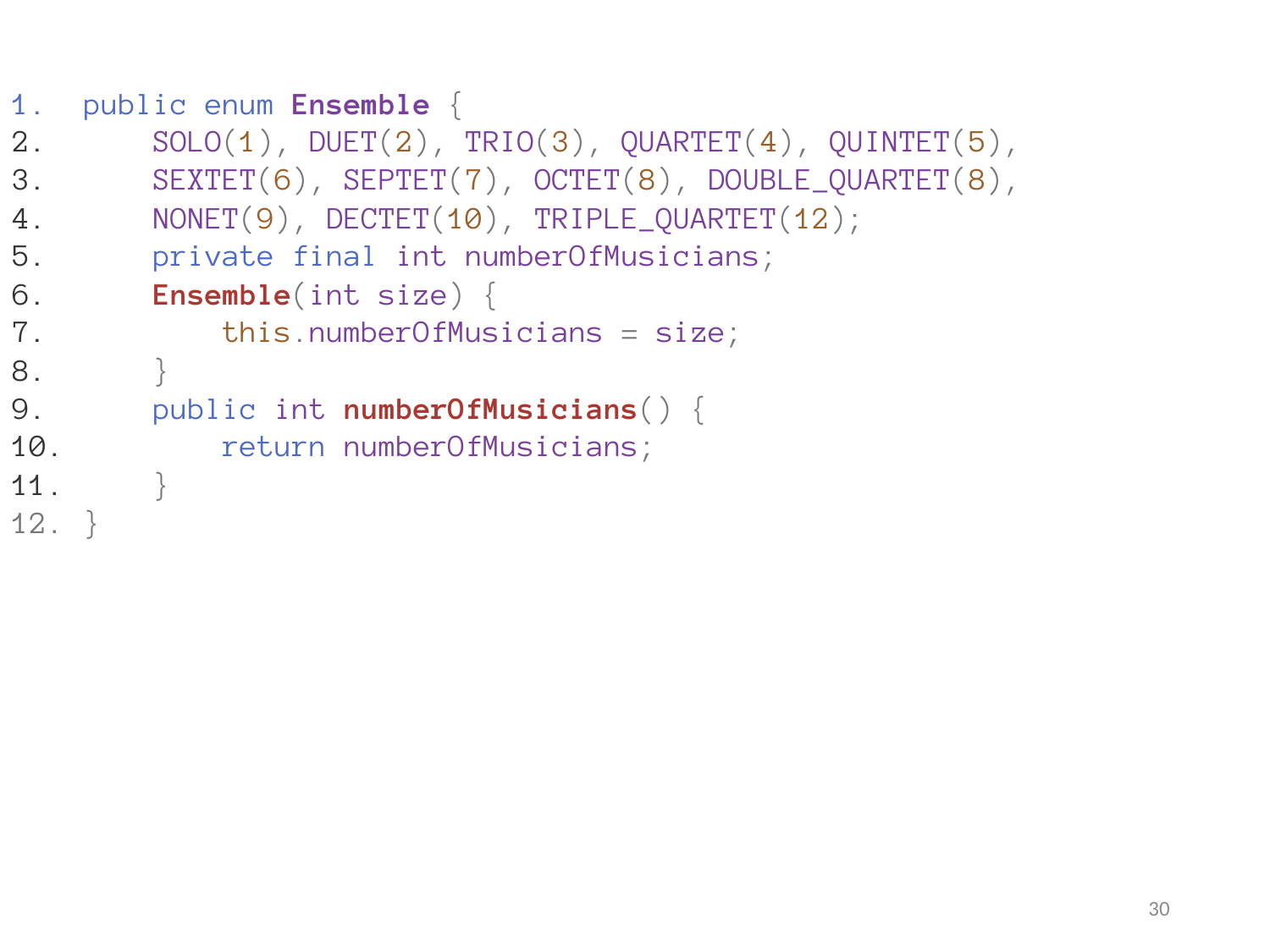

public enum Ensemble {
    SOLO(1), DUET(2), TRIO(3), QUARTET(4), QUINTET(5),
    SEXTET(6), SEPTET(7), OCTET(8), DOUBLE_QUARTET(8),
    NONET(9), DECTET(10), TRIPLE_QUARTET(12);
    private final int numberOfMusicians;
    Ensemble(int size) {
        this.numberOfMusicians = size;
    }
    public int numberOfMusicians() {
        return numberOfMusicians;
    }
}
30